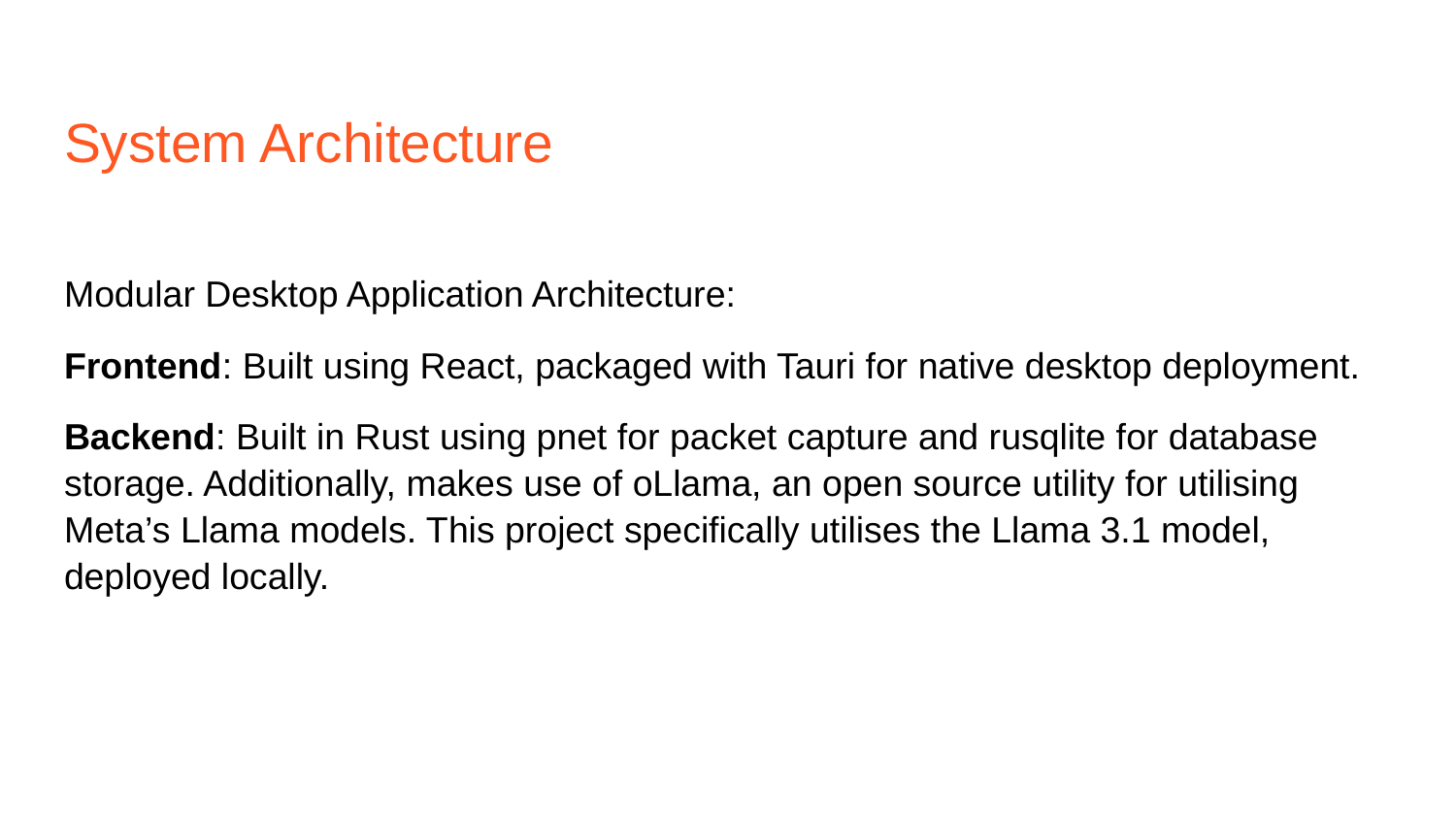

# System Architecture
Modular Desktop Application Architecture:
Frontend: Built using React, packaged with Tauri for native desktop deployment.
Backend: Built in Rust using pnet for packet capture and rusqlite for database storage. Additionally, makes use of oLlama, an open source utility for utilising Meta’s Llama models. This project specifically utilises the Llama 3.1 model, deployed locally.